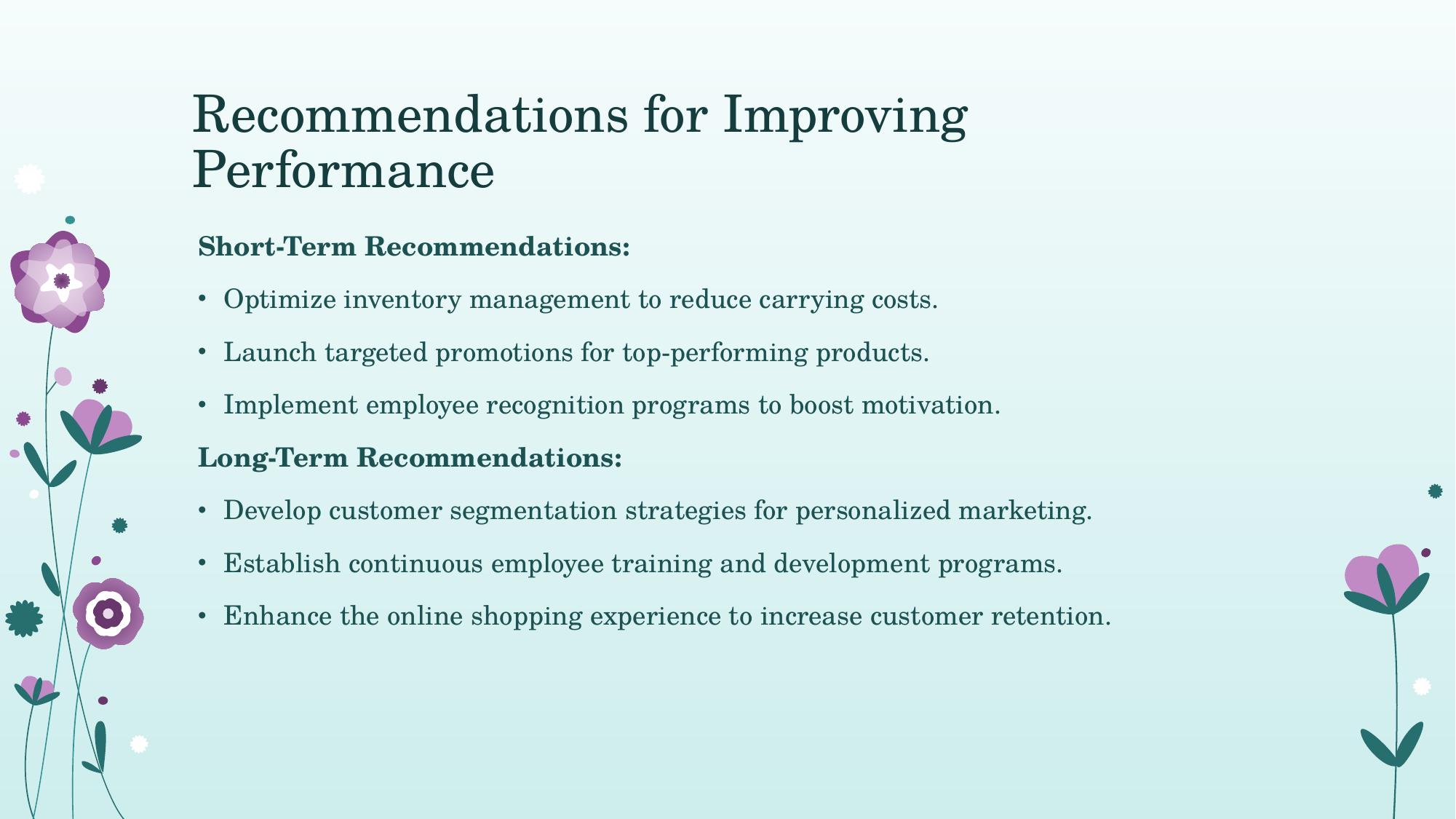

# Recommendations for Improving Performance
Short-Term Recommendations:
Optimize inventory management to reduce carrying costs.
Launch targeted promotions for top-performing products.
Implement employee recognition programs to boost motivation.
Long-Term Recommendations:
Develop customer segmentation strategies for personalized marketing.
Establish continuous employee training and development programs.
Enhance the online shopping experience to increase customer retention.